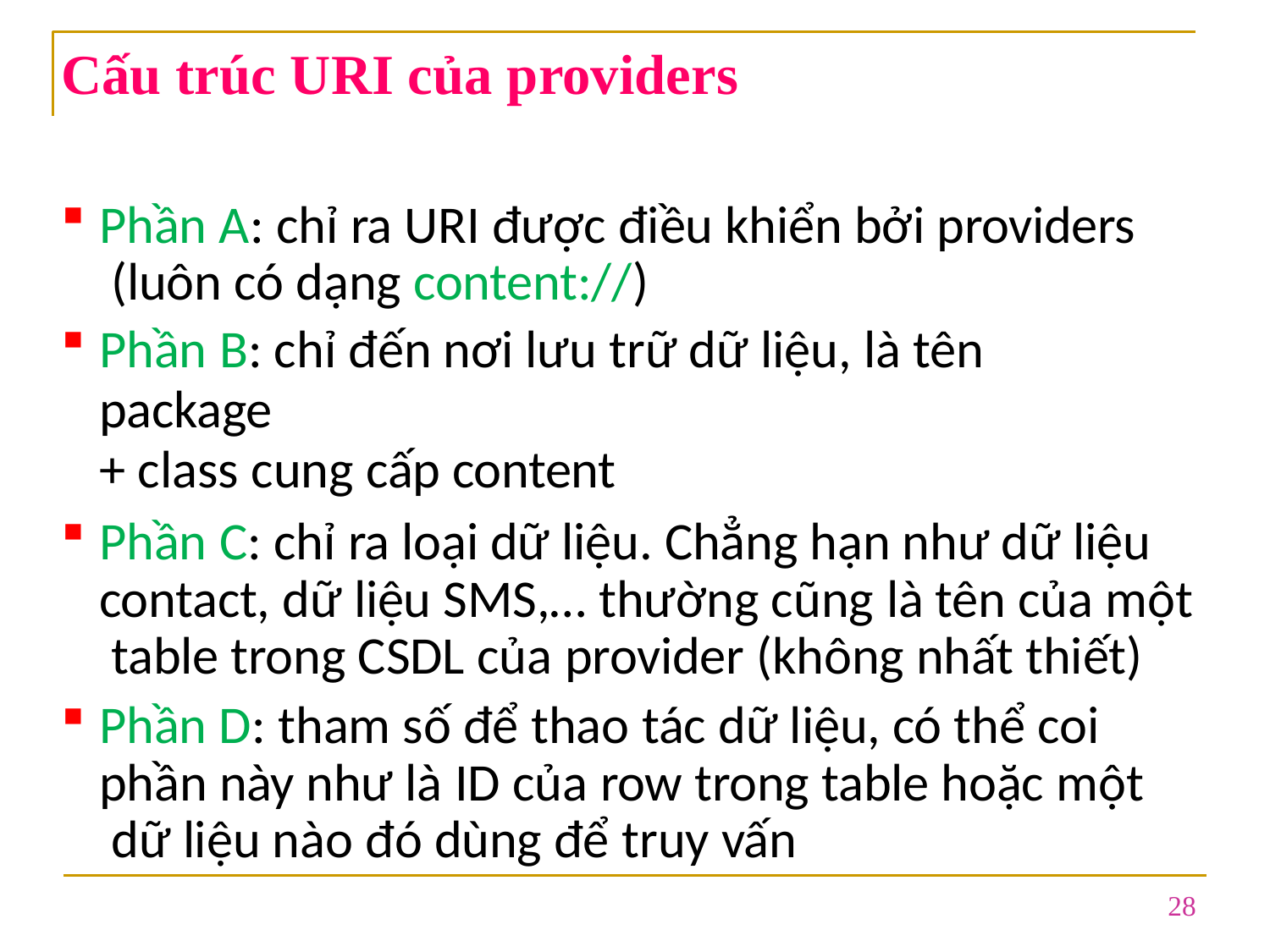

# Cấu trúc URI của providers
Phần A: chỉ ra URI được điều khiển bởi providers  (luôn có dạng content://)
Phần B: chỉ đến nơi lưu trữ dữ liệu, là tên package
+ class cung cấp content
Phần C: chỉ ra loại dữ liệu. Chẳng hạn như dữ liệu  contact, dữ liệu SMS,… thường cũng là tên của một  table trong CSDL của provider (không nhất thiết)
Phần D: tham số để thao tác dữ liệu, có thể coi  phần này như là ID của row trong table hoặc một  dữ liệu nào đó dùng để truy vấn
28